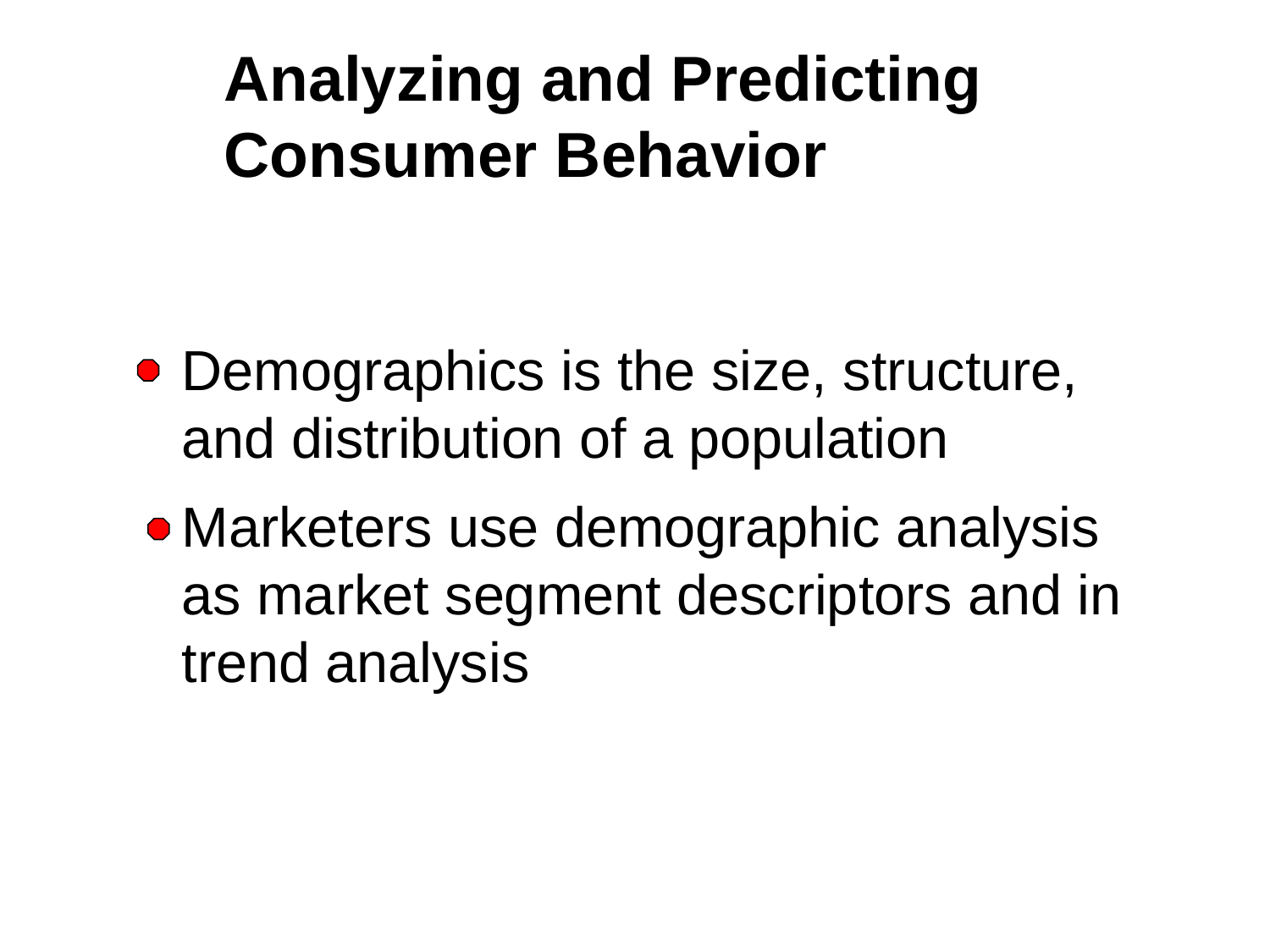

Analyzing and Predicting Consumer Behavior
Demographics is the size, structure, and distribution of a population

Marketers use demographic analysis as market segment descriptors and in trend analysis